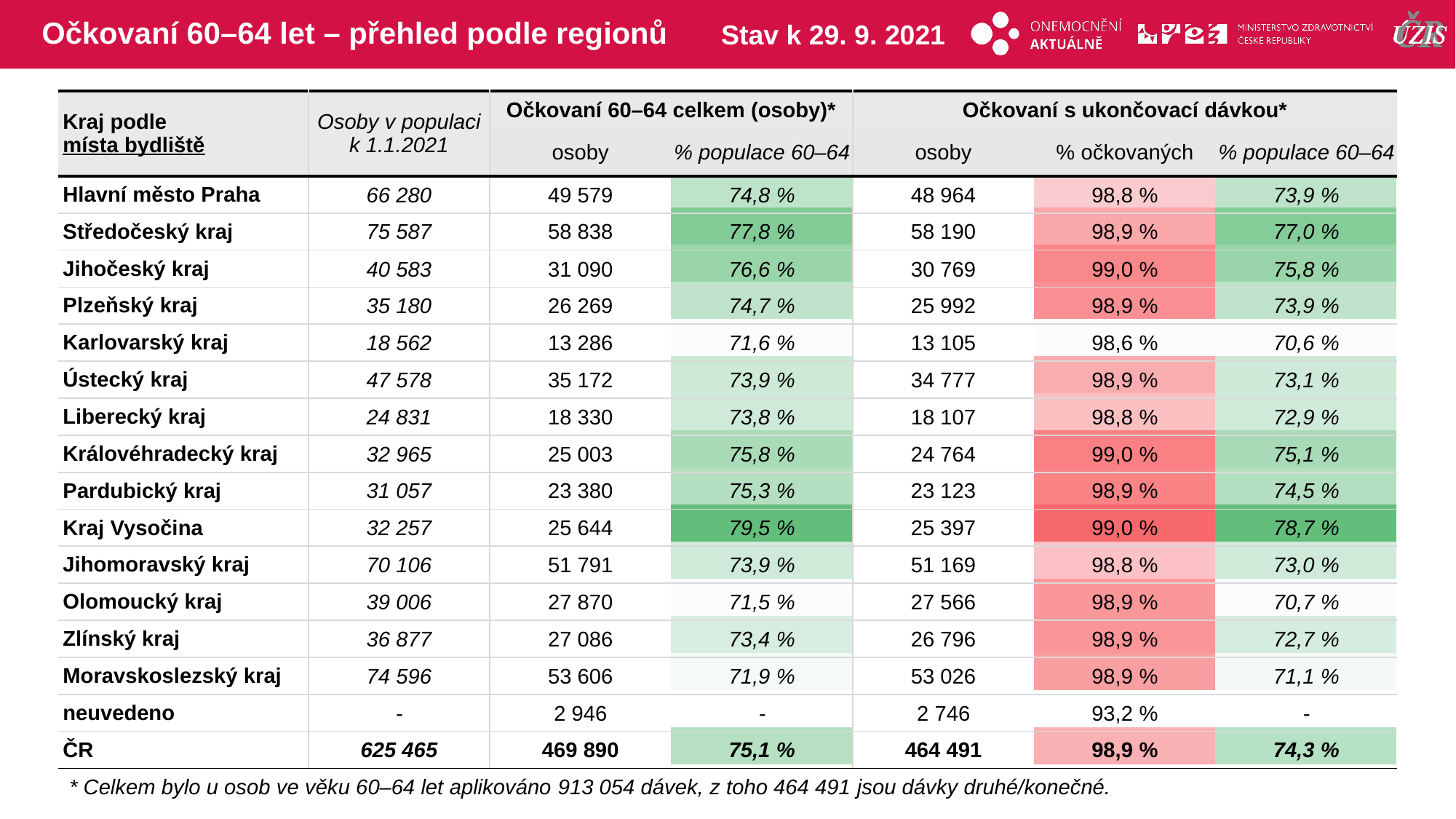

# Očkovaní 60–64 let – přehled podle regionů
Stav k 29. 9. 2021
| Kraj podle místa bydliště | Osoby v populaci k 1.1.2021 | Očkovaní 60–64 celkem (osoby)\* |  | Očkovaní s ukončovací dávkou\* |  |  |
| --- | --- | --- | --- | --- | --- | --- |
|  |  | osoby | % populace 60–64 | osoby | % očkovaných | % populace 60–64 |
| Hlavní město Praha | 66 280 | 49 579 | 74,8 % | 48 964 | 98,8 % | 73,9 % |
| Středočeský kraj | 75 587 | 58 838 | 77,8 % | 58 190 | 98,9 % | 77,0 % |
| Jihočeský kraj | 40 583 | 31 090 | 76,6 % | 30 769 | 99,0 % | 75,8 % |
| Plzeňský kraj | 35 180 | 26 269 | 74,7 % | 25 992 | 98,9 % | 73,9 % |
| Karlovarský kraj | 18 562 | 13 286 | 71,6 % | 13 105 | 98,6 % | 70,6 % |
| Ústecký kraj | 47 578 | 35 172 | 73,9 % | 34 777 | 98,9 % | 73,1 % |
| Liberecký kraj | 24 831 | 18 330 | 73,8 % | 18 107 | 98,8 % | 72,9 % |
| Královéhradecký kraj | 32 965 | 25 003 | 75,8 % | 24 764 | 99,0 % | 75,1 % |
| Pardubický kraj | 31 057 | 23 380 | 75,3 % | 23 123 | 98,9 % | 74,5 % |
| Kraj Vysočina | 32 257 | 25 644 | 79,5 % | 25 397 | 99,0 % | 78,7 % |
| Jihomoravský kraj | 70 106 | 51 791 | 73,9 % | 51 169 | 98,8 % | 73,0 % |
| Olomoucký kraj | 39 006 | 27 870 | 71,5 % | 27 566 | 98,9 % | 70,7 % |
| Zlínský kraj | 36 877 | 27 086 | 73,4 % | 26 796 | 98,9 % | 72,7 % |
| Moravskoslezský kraj | 74 596 | 53 606 | 71,9 % | 53 026 | 98,9 % | 71,1 % |
| neuvedeno | - | 2 946 | - | 2 746 | 93,2 % | - |
| ČR | 625 465 | 469 890 | 75,1 % | 464 491 | 98,9 % | 74,3 % |
|  |  |  |  |  |  |
| --- | --- | --- | --- | --- | --- |
|  |  |  |  |  |  |
|  |  |  |  |  |  |
|  |  |  |  |  |  |
|  |  |  |  |  |  |
|  |  |  |  |  |  |
|  |  |  |  |  |  |
|  |  |  |  |  |  |
|  |  |  |  |  |  |
|  |  |  |  |  |  |
|  |  |  |  |  |  |
|  |  |  |  |  |  |
|  |  |  |  |  |  |
|  |  |  |  |  |  |
|  |  |  |  |  |  |
|  |  |  |  |  |  |
* Celkem bylo u osob ve věku 60–64 let aplikováno 913 054 dávek, z toho 464 491 jsou dávky druhé/konečné.